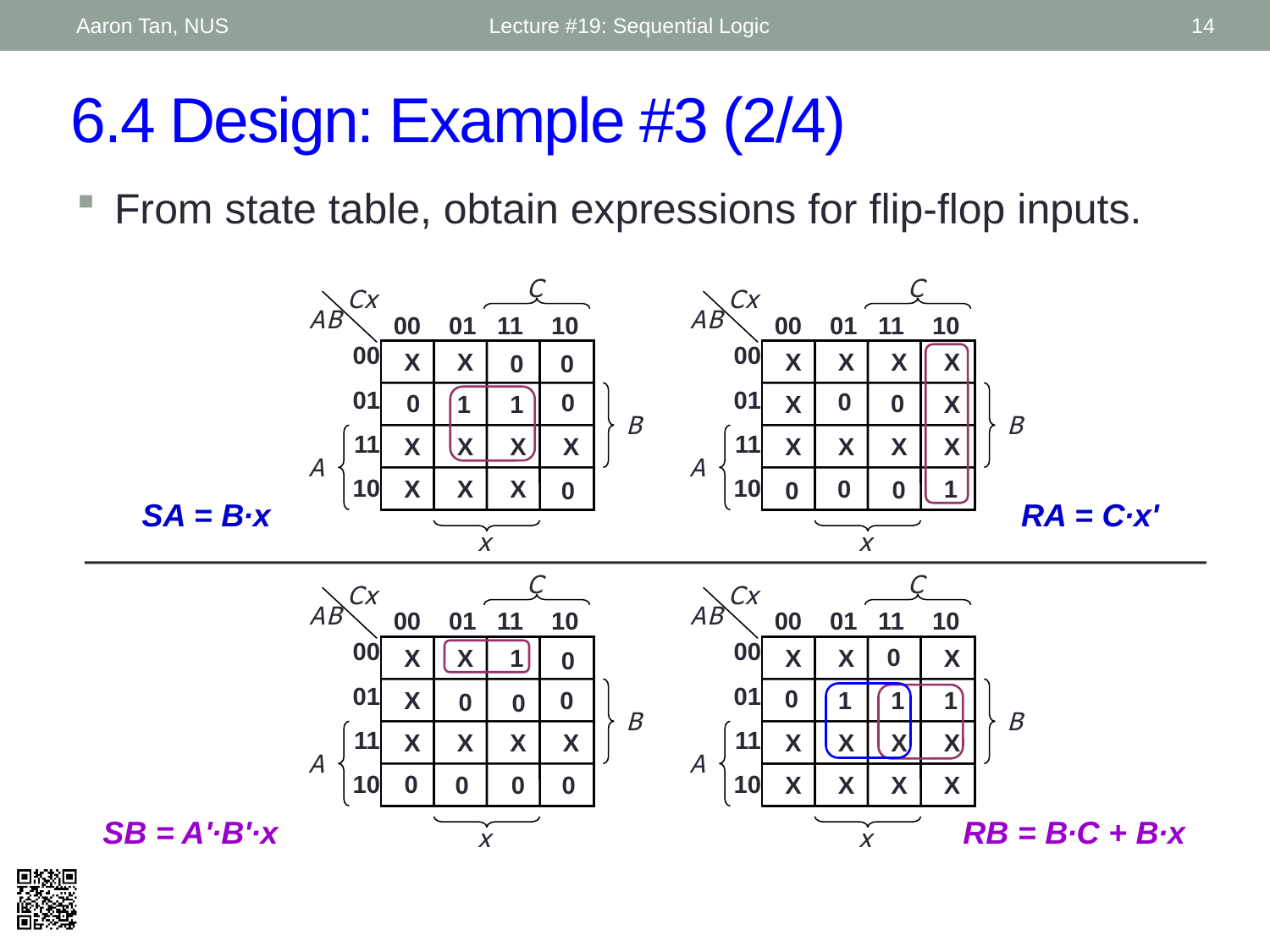

Aaron Tan, NUS
Lecture #19: Sequential Logic
14
# 6.4 Design: Example #3 (2/4)
From state table, obtain expressions for flip-flop inputs.

C
Cx

AB
00    01   11    10
00
   01

11

10

X

X

1
1

B

X
X
X
X
A

X
X
X

x
0
0
0
0
0

C
Cx

AB
00    01   11    10
00
   01

11

10

X

X

X

X

X
X

B

X
X
X
X
A

1

x
0
0
0
0
0

C
Cx

AB
00    01   11    10
00
   01

11

10

X

X

1

X

B

X
X
X
X
A

x
0
0
0
0
0
0
0
0

C
Cx

AB
00    01   11    10
00
   01

11

10

X

X

X

1
1
1

B

X
X
X
X
A

X
X
X
X

x
0
0
SA = B∙x
RA = C∙x'
SB = A'∙B'∙x
RB = B∙C + B∙x